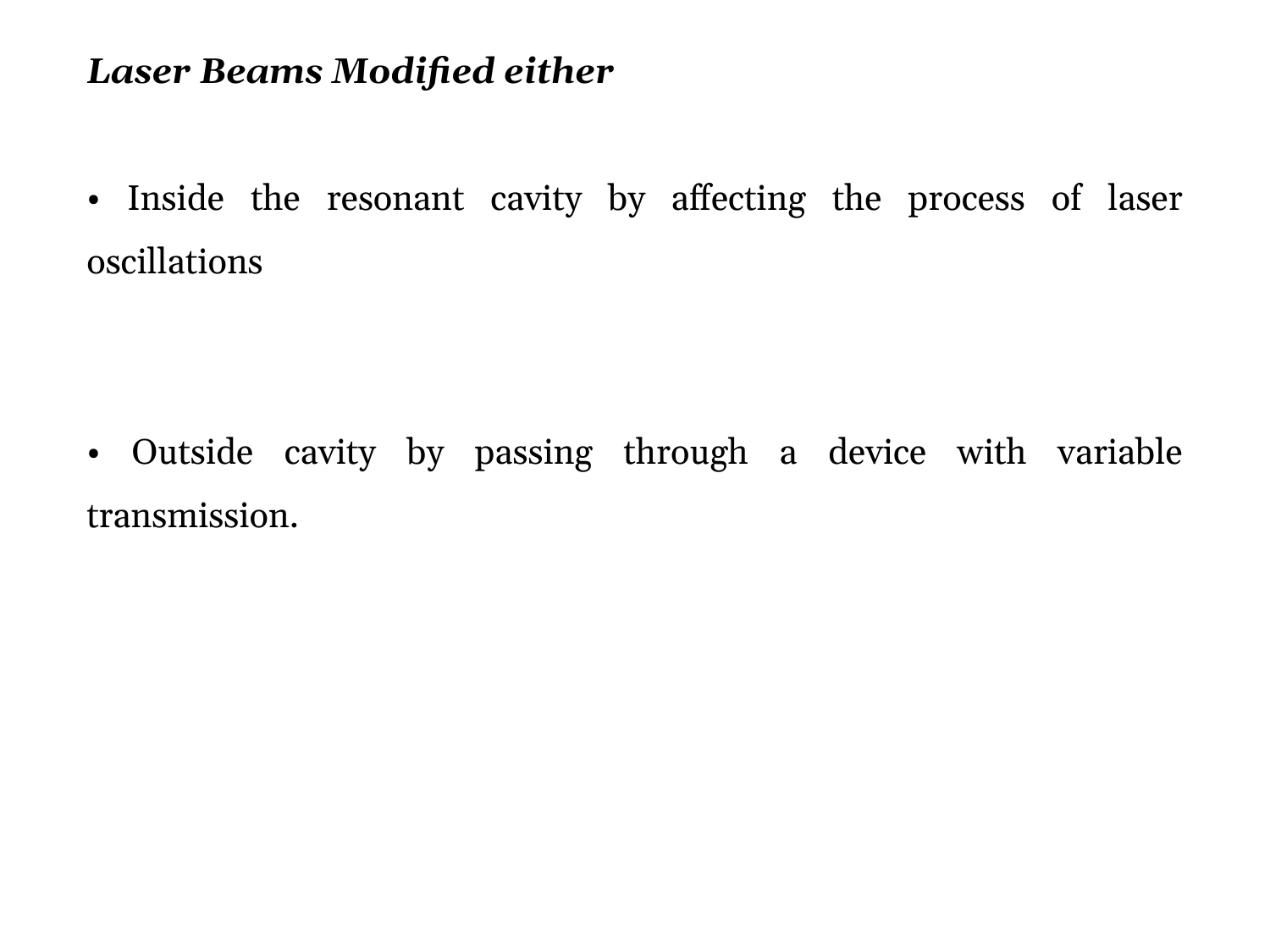

Laser Beams Modified either

• Inside the resonant cavity by affecting the process of laser oscillations

• Outside cavity by passing through a device with variable transmission.